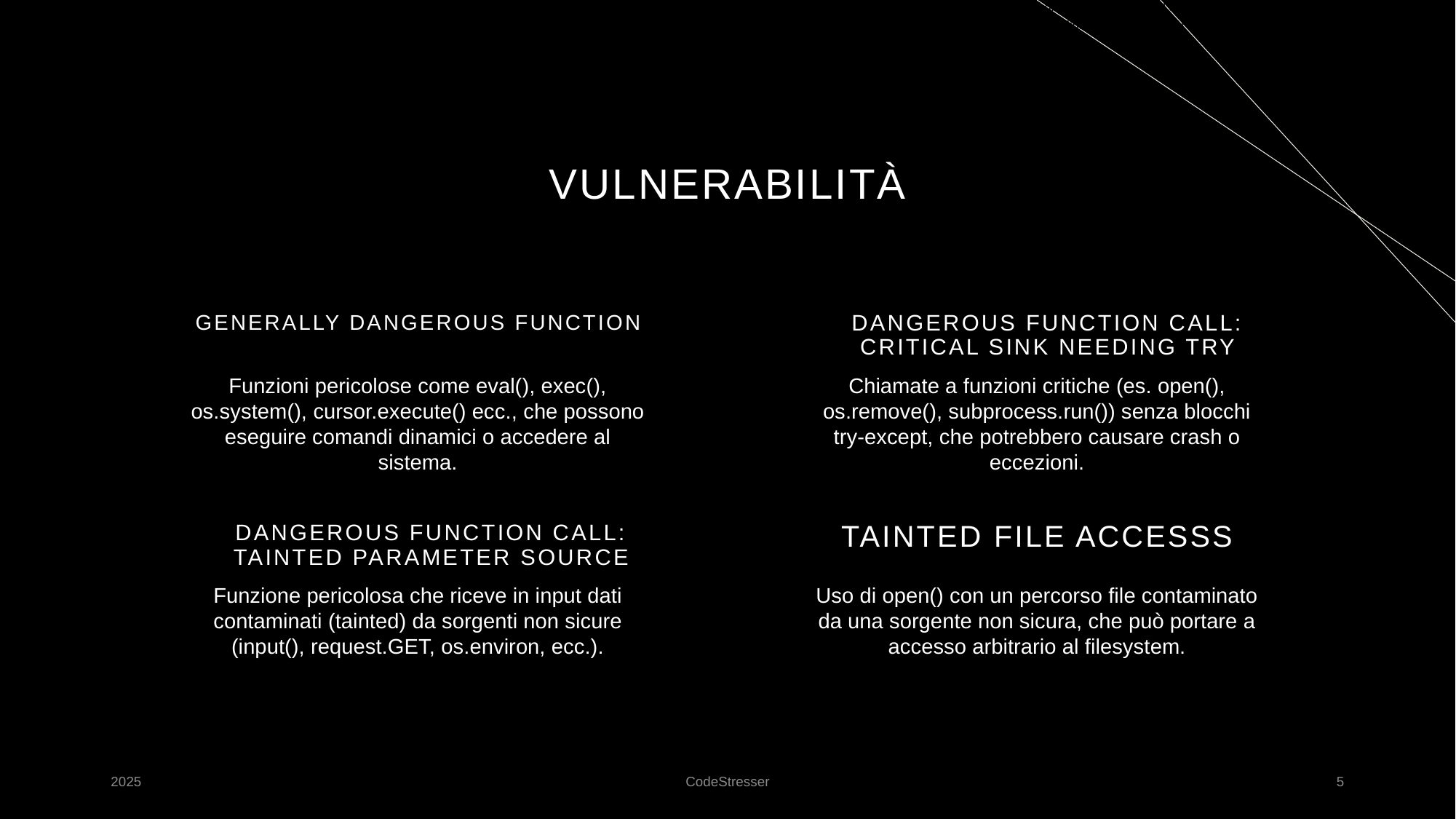

Funzioni pericolose come eval(), exec(), os.system(), cursor.execute() ecc., che possono eseguire comandi dinamici o accedere al sistema.
Funzioni pericolose come eval(), exec(), os.system(), cursor.execute() ecc., che possono eseguire comandi dinamici o accedere al sistema.
# Vulnerabilità
GENERALLY DANGEROUS FUNCTION
DANGEROUS FUNCTION CALL: CRITICAL SINK NEEDING TRY
Funzioni pericolose come eval(), exec(), os.system(), cursor.execute() ecc., che possono eseguire comandi dinamici o accedere al sistema.
Chiamate a funzioni critiche (es. open(), os.remove(), subprocess.run()) senza blocchi try-except, che potrebbero causare crash o eccezioni.
DANGEROUS FUNCTION CALL: TAINTED PARAMETER SOURCE
TAINTED FILE ACCESSS
Funzione pericolosa che riceve in input dati contaminati (tainted) da sorgenti non sicure (input(), request.GET, os.environ, ecc.).
Uso di open() con un percorso file contaminato da una sorgente non sicura, che può portare a accesso arbitrario al filesystem.
2025
CodeStresser
5